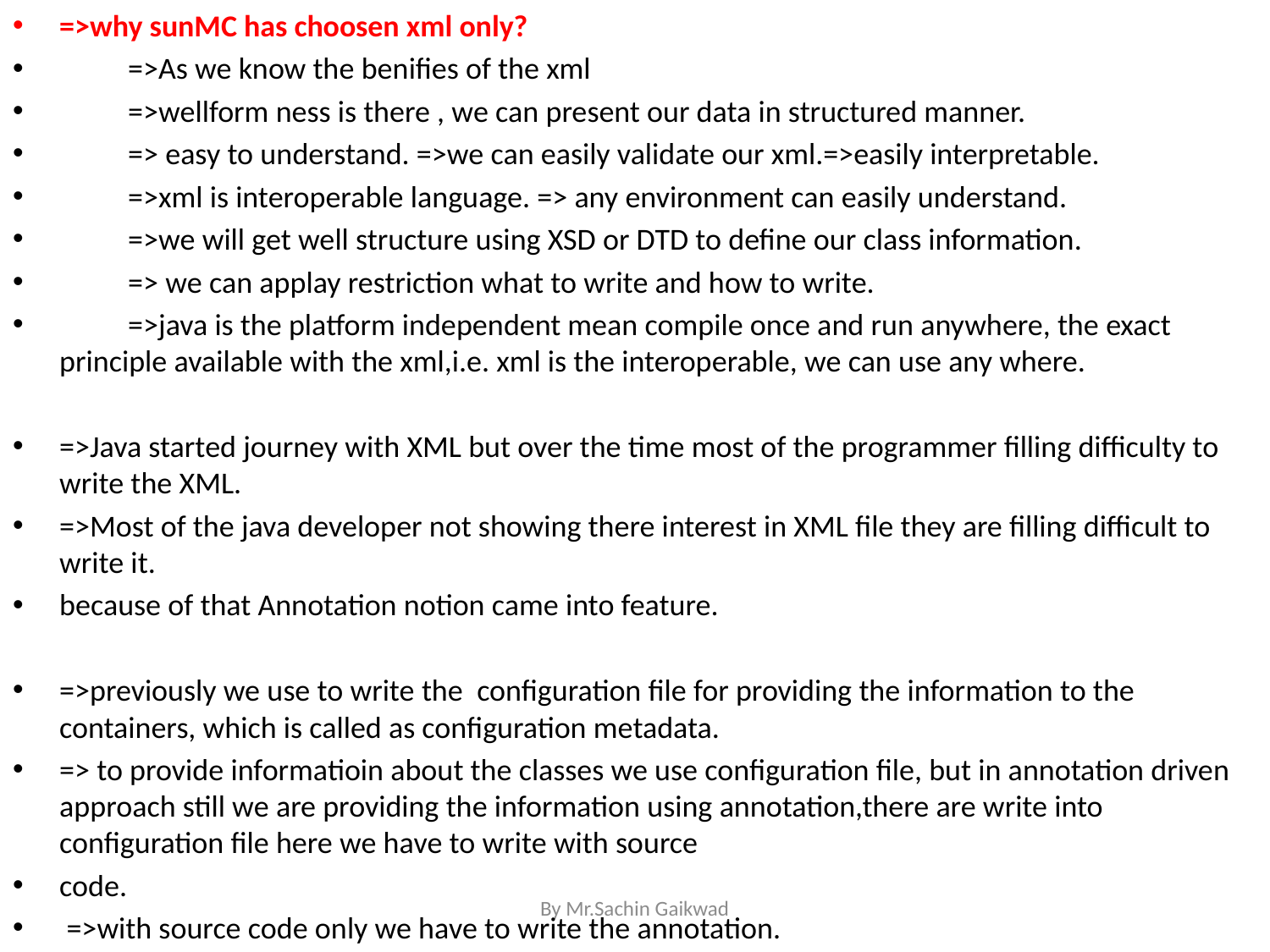

=>why sunMC has choosen xml only?
	=>As we know the benifies of the xml
	=>wellform ness is there , we can present our data in structured manner.
	=> easy to understand. =>we can easily validate our xml.=>easily interpretable.
	=>xml is interoperable language. => any environment can easily understand.
	=>we will get well structure using XSD or DTD to define our class information.
	=> we can applay restriction what to write and how to write.
	=>java is the platform independent mean compile once and run anywhere, the exact principle available with the xml,i.e. xml is the interoperable, we can use any where.

=>Java started journey with XML but over the time most of the programmer filling difficulty to write the XML.
=>Most of the java developer not showing there interest in XML file they are filling difficult to write it.
because of that Annotation notion came into feature.

=>previously we use to write the  configuration file for providing the information to the containers, which is called as configuration metadata.
=> to provide informatioin about the classes we use configuration file, but in annotation driven approach still we are providing the information using annotation,there are write into configuration file here we have to write with source
code.
 =>with source code only we have to write the annotation.

By Mr.Sachin Gaikwad